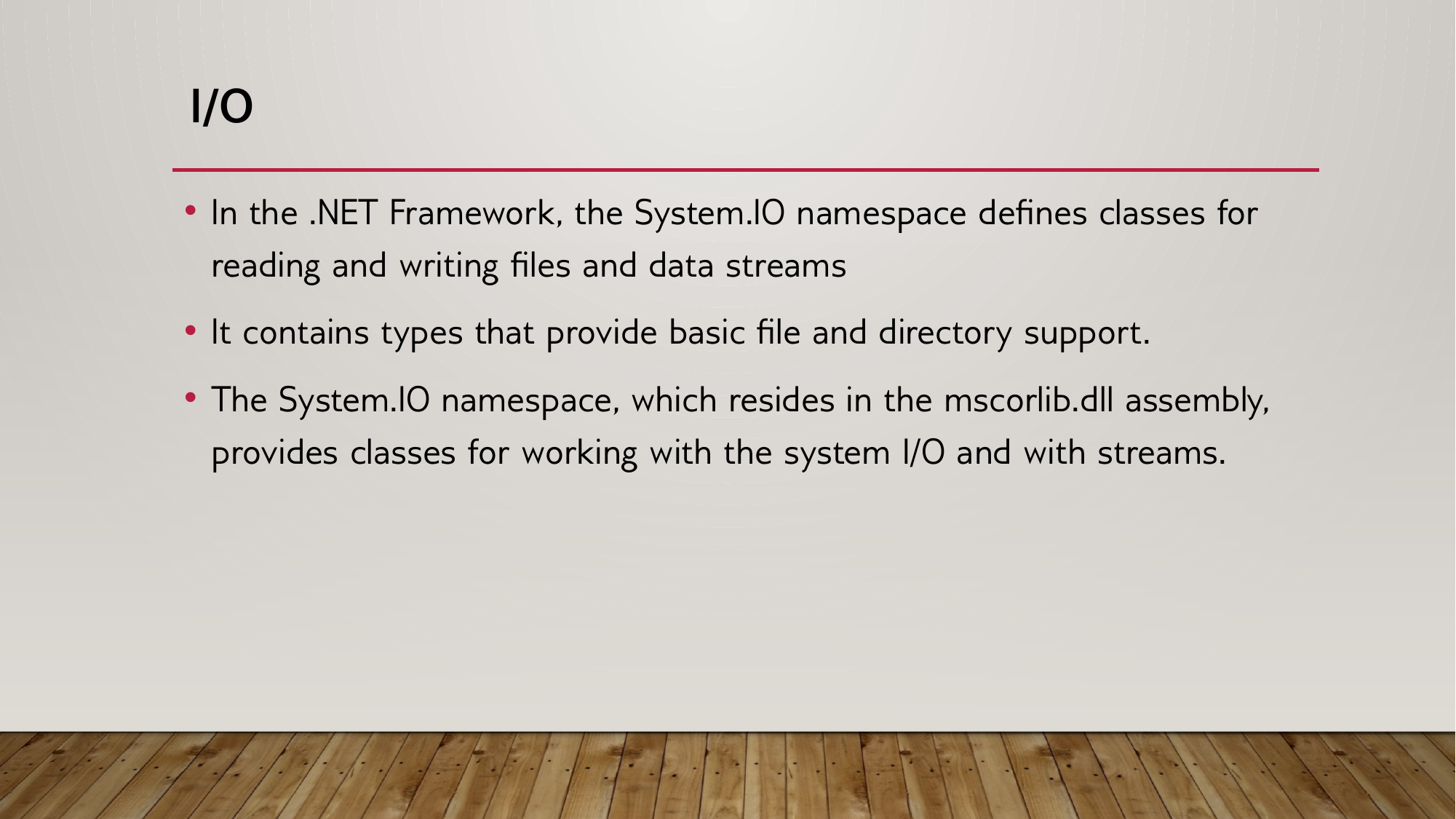

# I/O
In the .NET Framework, the System.IO namespace defines classes for reading and writing files and data streams
It contains types that provide basic file and directory support.
The System.IO namespace, which resides in the mscorlib.dll assembly, provides classes for working with the system I/O and with streams.